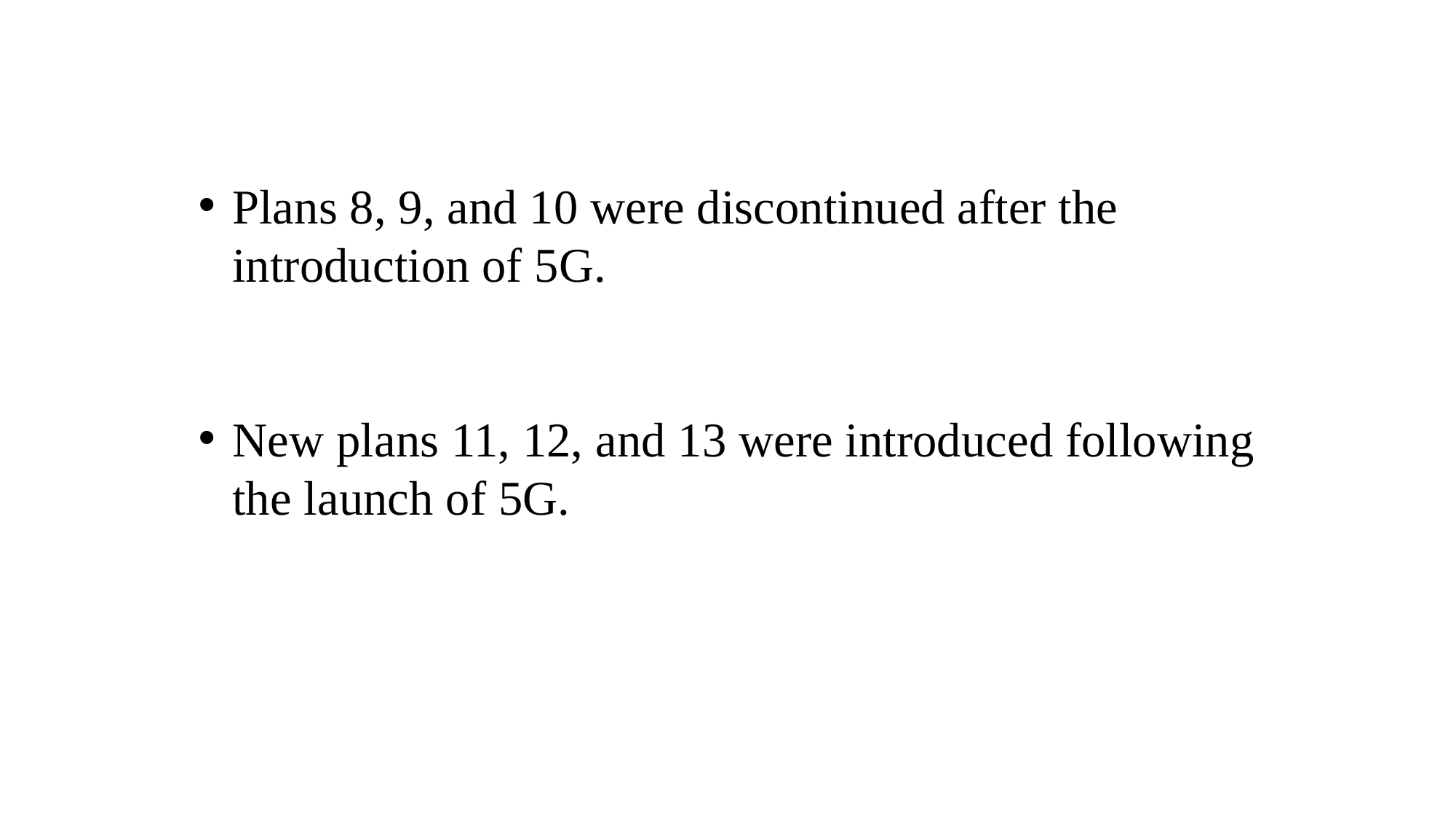

Plans 8, 9, and 10 were discontinued after the introduction of 5G.

New plans 11, 12, and 13 were introduced following the launch of 5G.